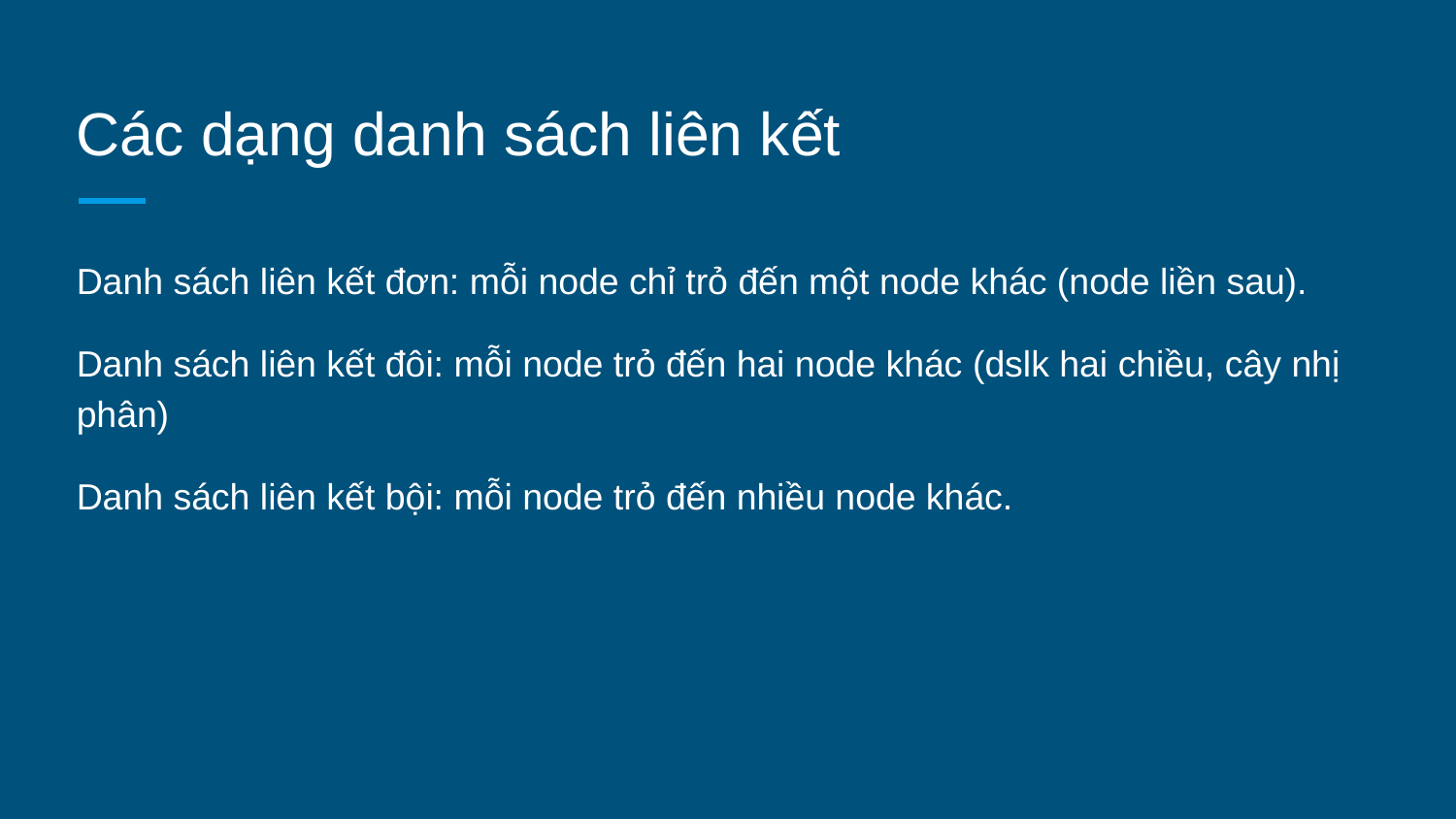

# Các dạng danh sách liên kết
Danh sách liên kết đơn: mỗi node chỉ trỏ đến một node khác (node liền sau).
Danh sách liên kết đôi: mỗi node trỏ đến hai node khác (dslk hai chiều, cây nhị phân)
Danh sách liên kết bội: mỗi node trỏ đến nhiều node khác.